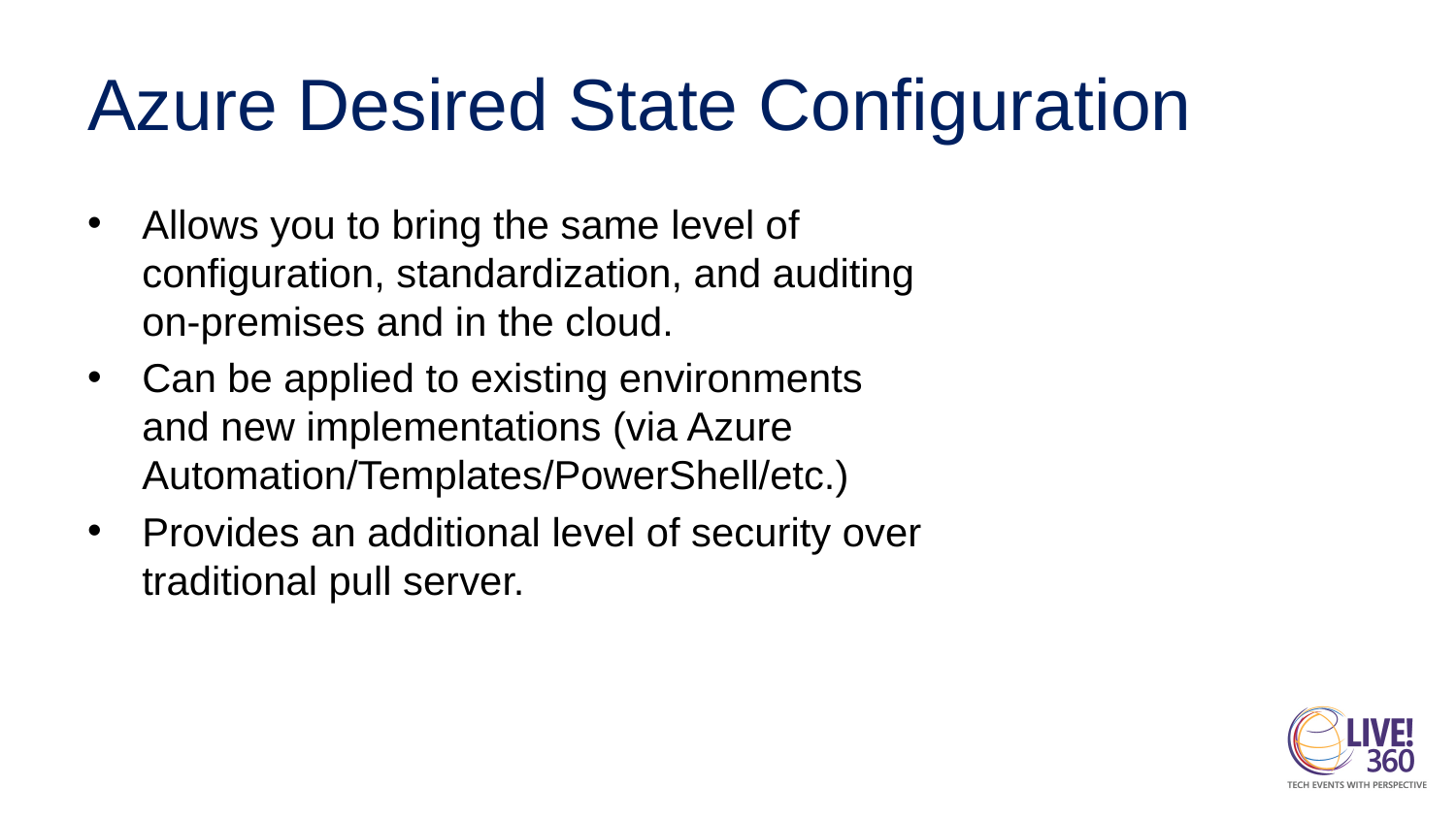

# Azure Desired State Configuration
Allows you to bring the same level of configuration, standardization, and auditing on-premises and in the cloud.
Can be applied to existing environments and new implementations (via Azure Automation/Templates/PowerShell/etc.)
Provides an additional level of security over traditional pull server.